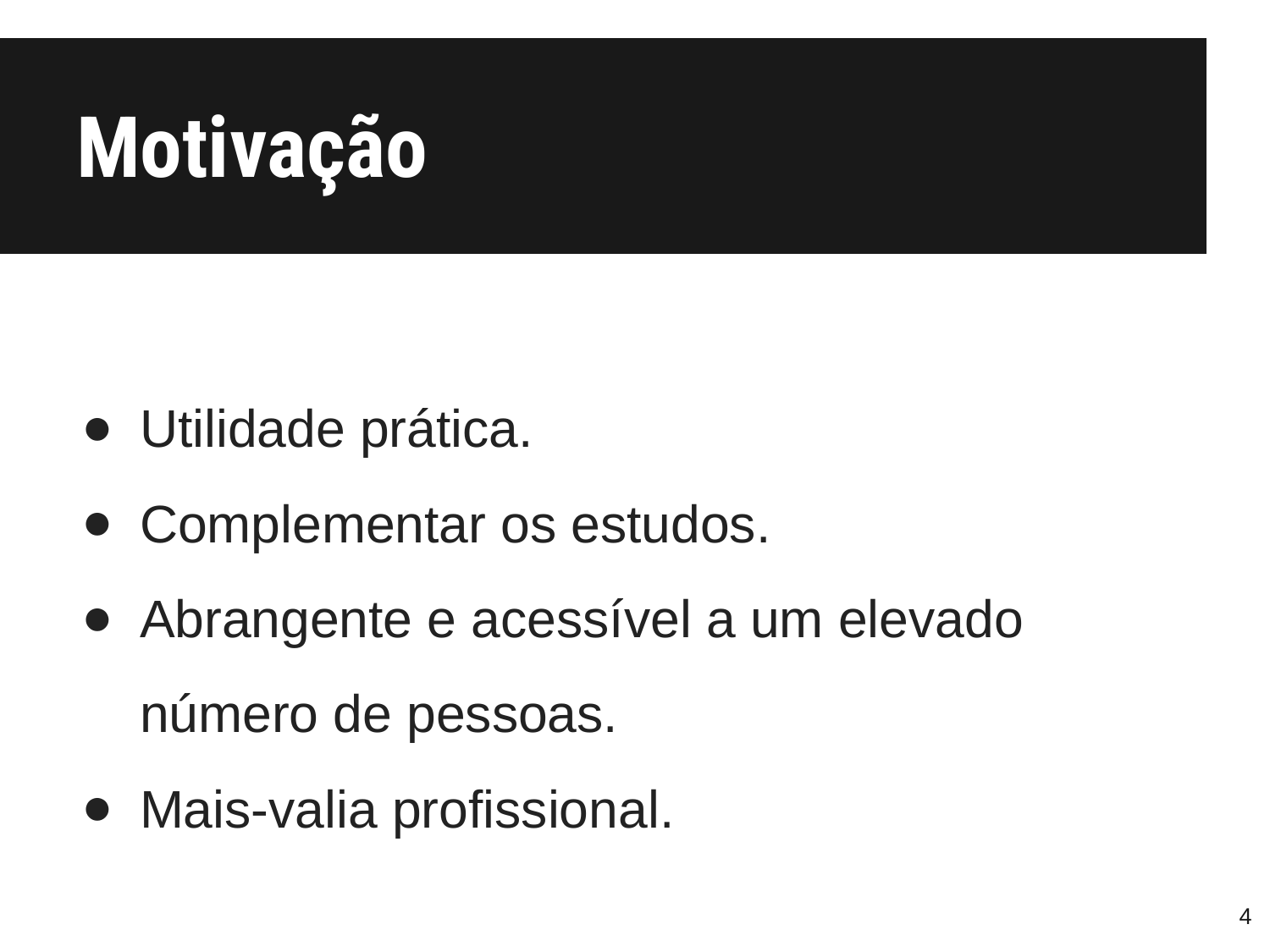

# Motivação
Utilidade prática.
Complementar os estudos.
Abrangente e acessível a um elevado número de pessoas.
Mais-valia profissional.
4